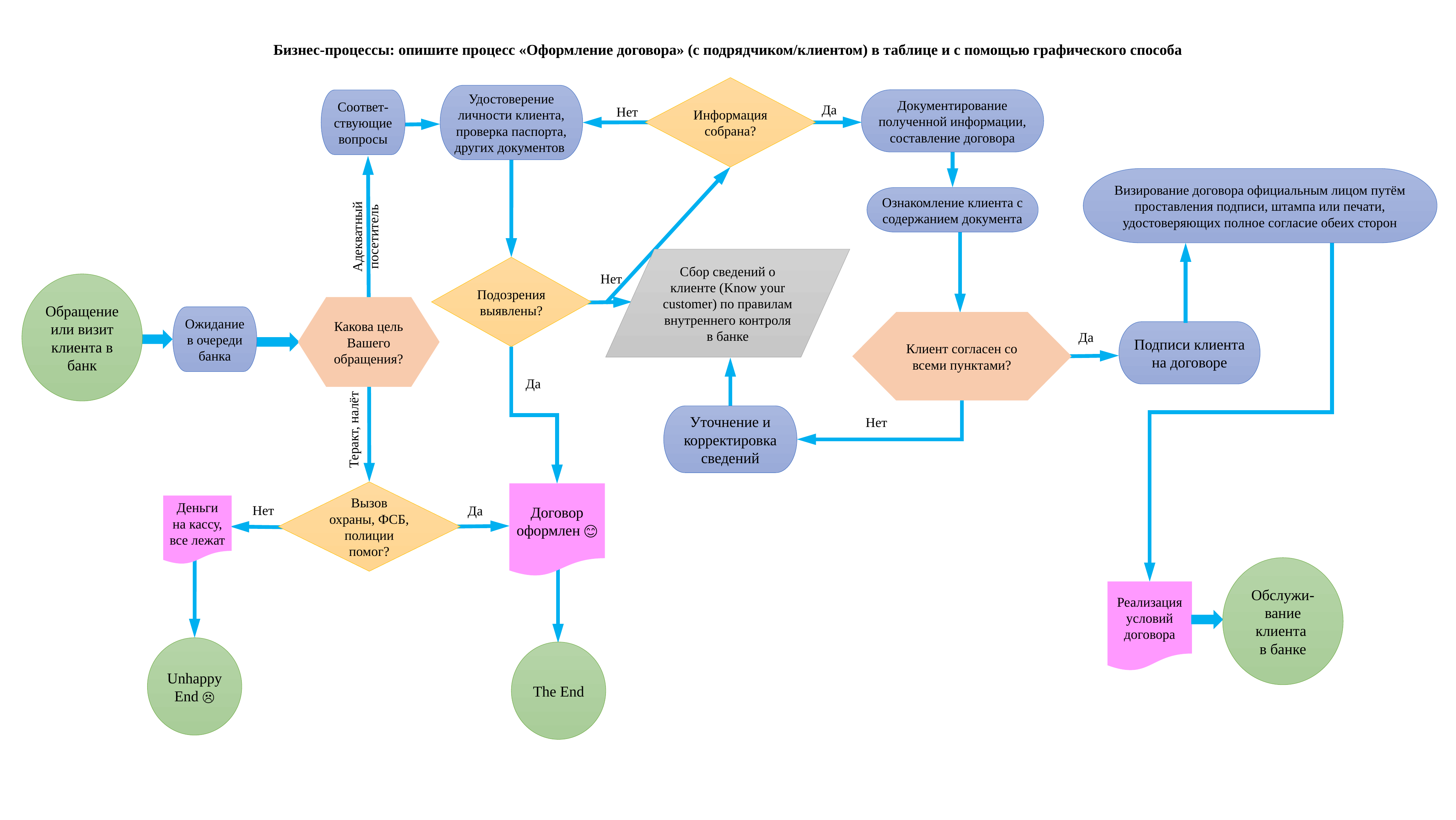

Бизнес-процессы: опишите процесс «Оформление договора» (с подрядчиком/клиентом) в таблице и с помощью графического способа
Информация собрана?
Удостоверение личности клиента, проверка паспорта, других документов
Документирование полученной информации, составление договора
Соответ-ствующие вопросы
Да
Нет
Визирование договора официальным лицом путём проставления подписи, штампа или печати, удостоверяющих полное согласие обеих сторон
Ознакомление клиента с содержанием документа
Адекватный посетитель
Сбор сведений о клиенте (Know your customer) по правилам внутреннего контроля в банке
Подозрения выявлены?
Нет
Обращение или визит клиента в банк
Какова цель Вашего обращения?
Ожидание в очереди банка
Клиент согласен со всеми пунктами?
Подписи клиента на договоре
Да

Да
Теракт, налёт
Уточнение и корректировка сведений
Нет
Вызов охраны, ФСБ, полиции помог?
Договор оформлен 😊
Деньги на кассу, все лежат
Нет
Да
Обслужи-вание клиента
в банке
Реализация условий договора

Unhappy End ☹
The End